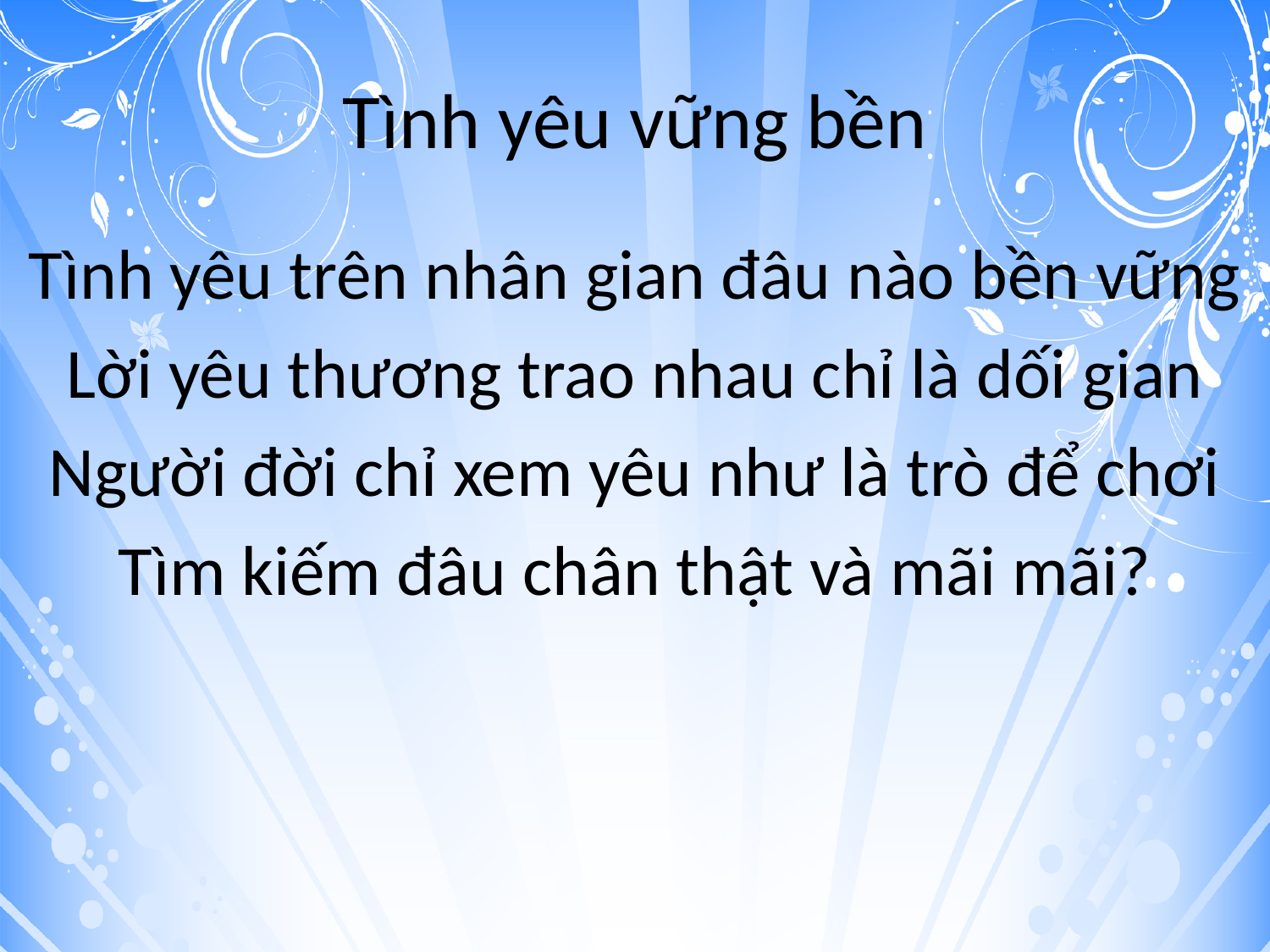

# Tình yêu vững bền
Tình yêu trên nhân gian đâu nào bền vững
Lời yêu thương trao nhau chỉ là dối gian
Người đời chỉ xem yêu như là trò để chơi
Tìm kiếm đâu chân thật và mãi mãi?